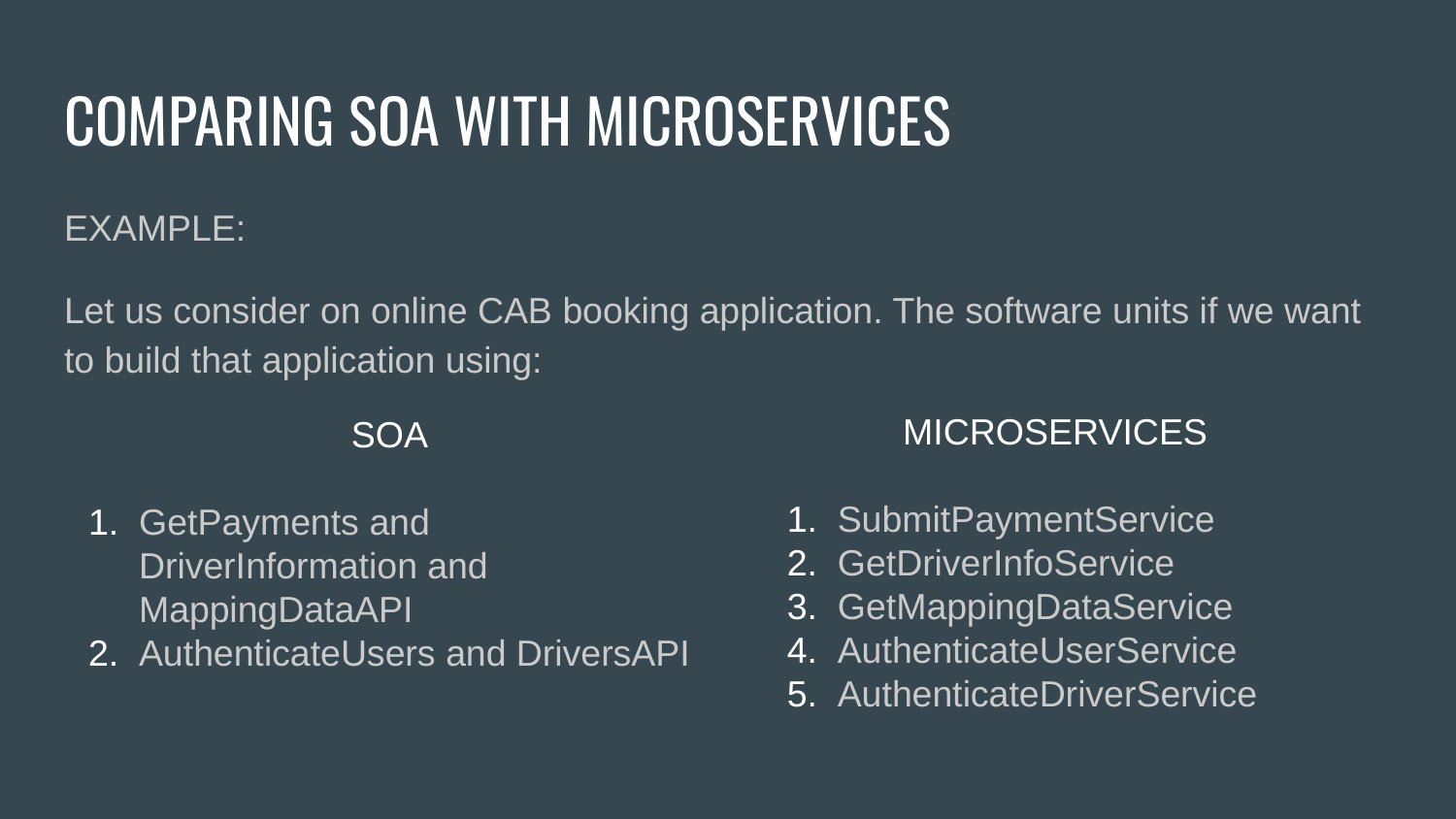

# COMPARING SOA WITH MICROSERVICES
EXAMPLE:
Let us consider on online CAB booking application. The software units if we want to build that application using:

MICROSERVICES

SubmitPaymentService
GetDriverInfoService
GetMappingDataService
AuthenticateUserService
AuthenticateDriverService
SOA

GetPayments and DriverInformation and MappingDataAPI
AuthenticateUsers and DriversAPI